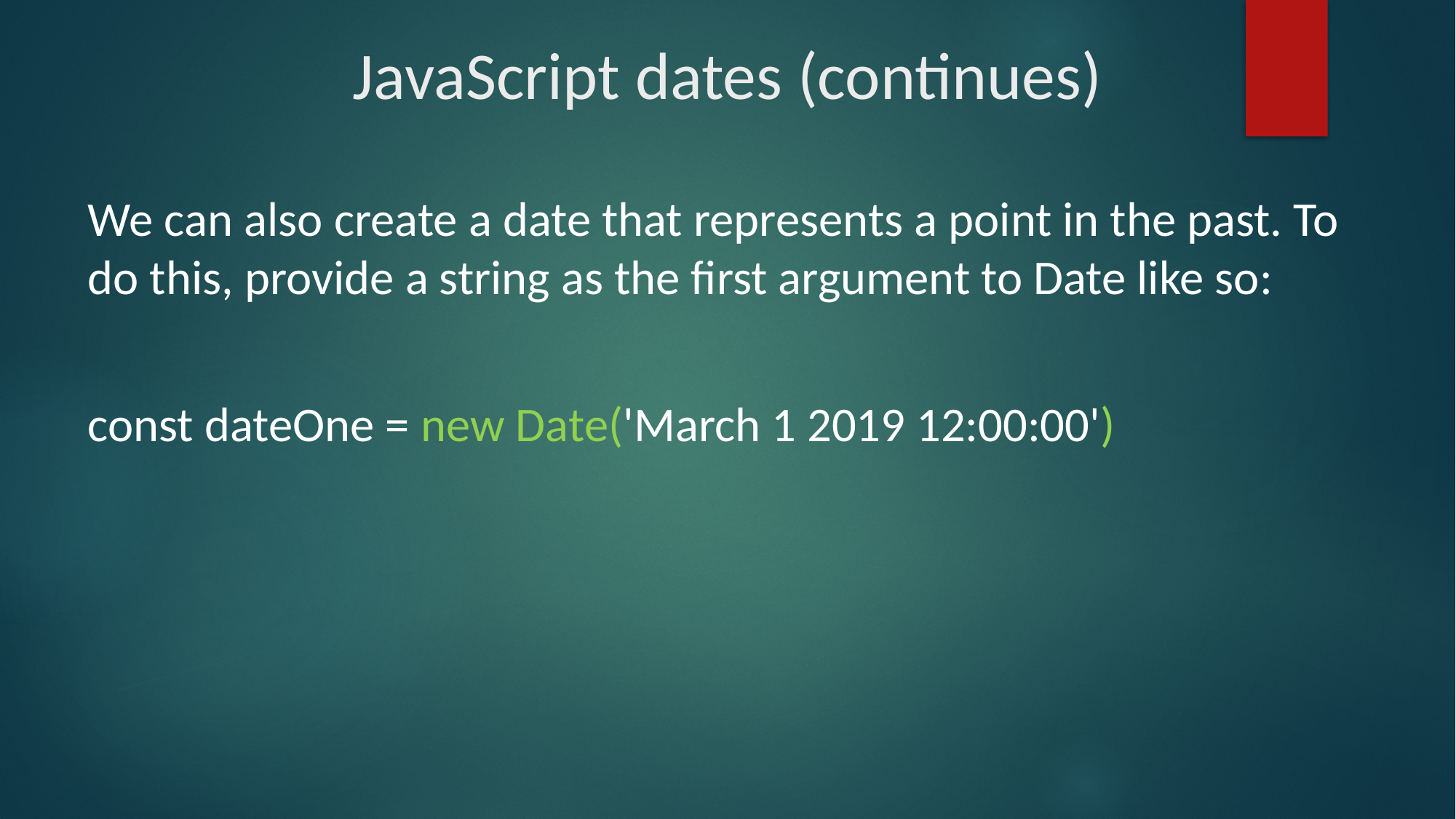

# JavaScript dates (continues)
We can also create a date that represents a point in the past. To do this, provide a string as the first argument to Date like so:

const dateOne = new Date('March 1 2019 12:00:00')